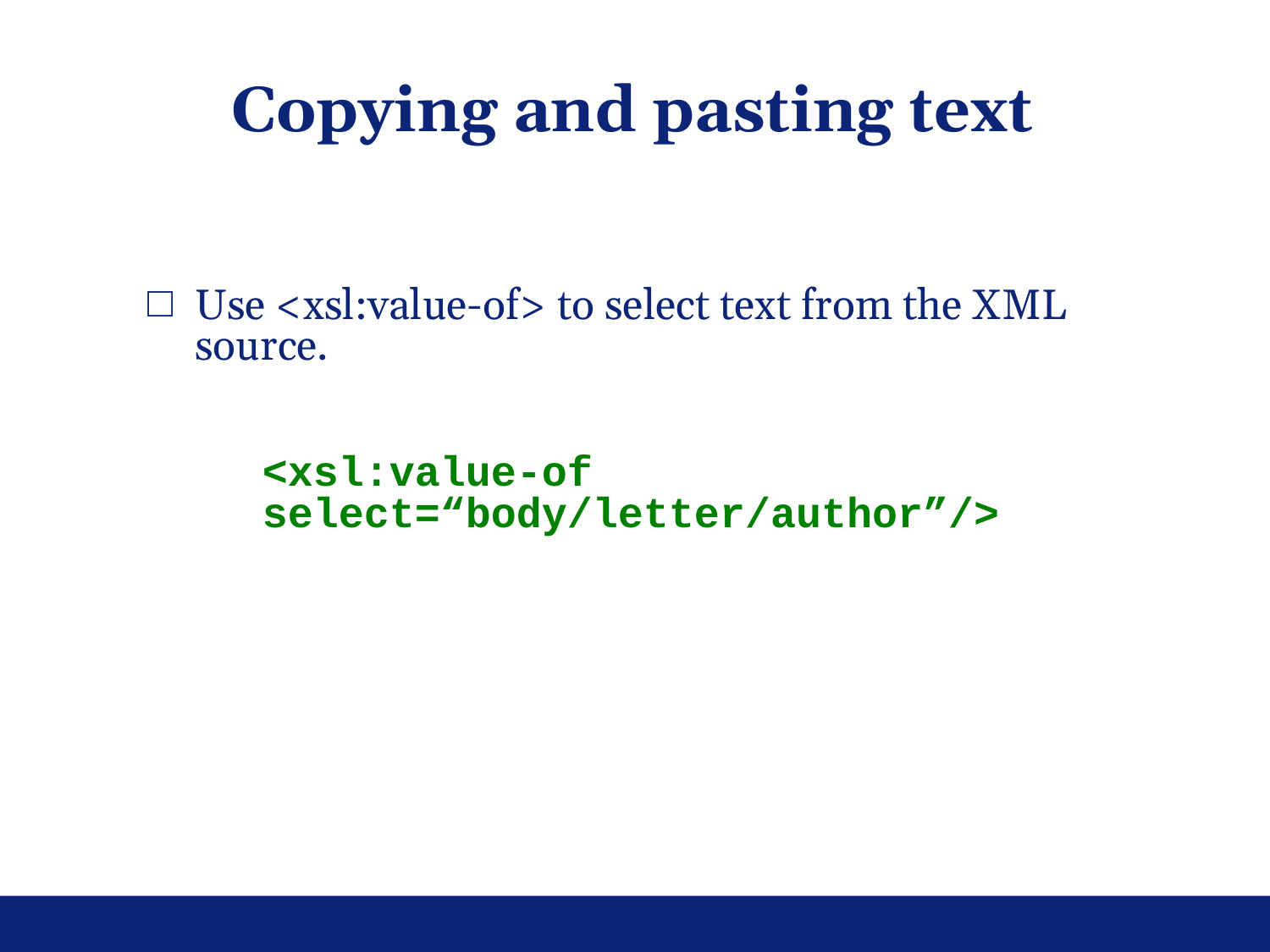

Copying and pasting text

Use <xsl:value-of> to select text from the XML source.

<xsl:value-of select=“body/letter/author”/>